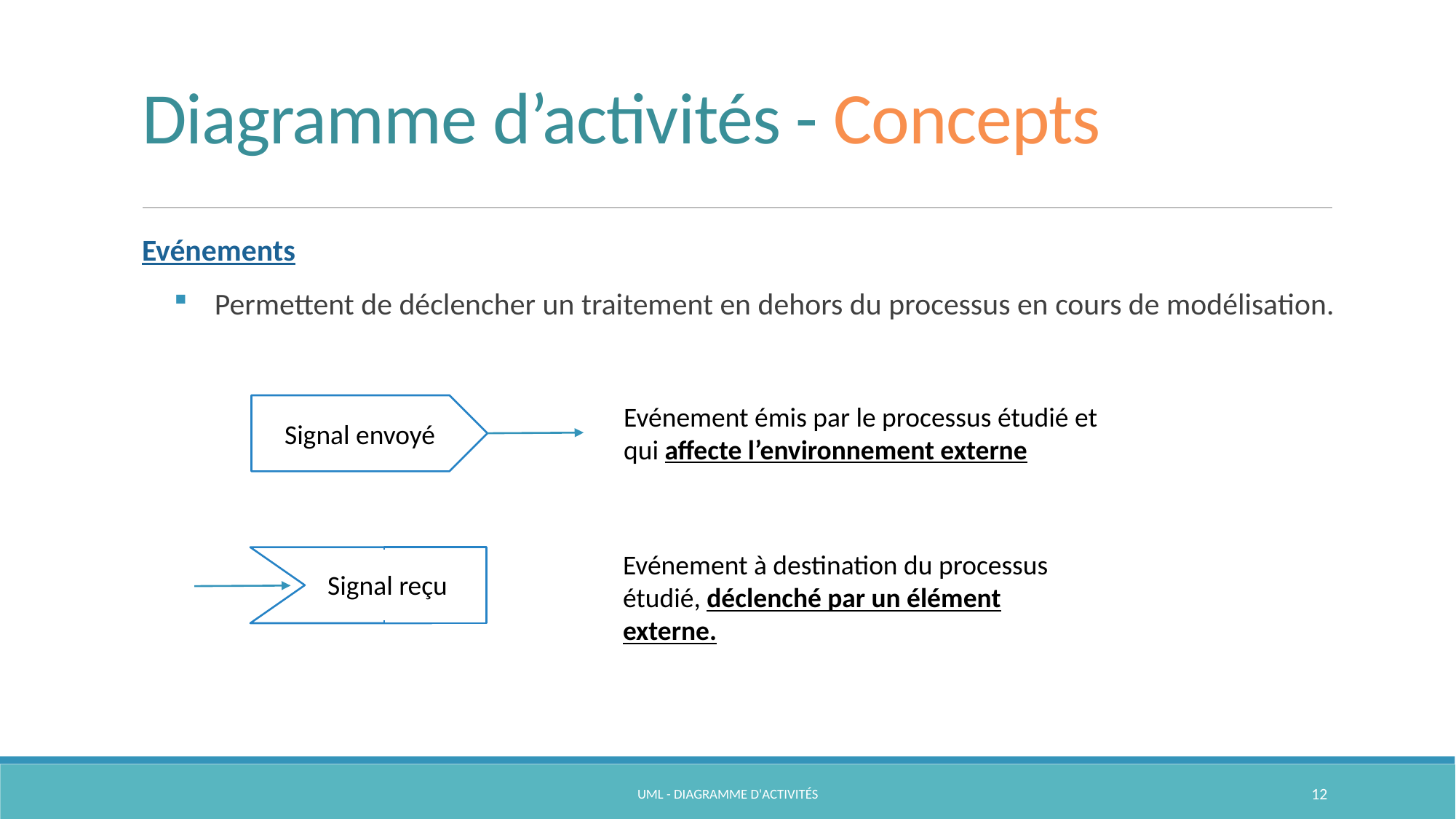

# Diagramme d’activités - Concepts
Evénements
Permettent de déclencher un traitement en dehors du processus en cours de modélisation.

Evénement émis par le processus étudié et qui affecte l’environnement externe
Signal envoyé
Evénement à destination du processus étudié, déclenché par un élément externe.

Signal reçu
UML - Diagramme d'activités
12